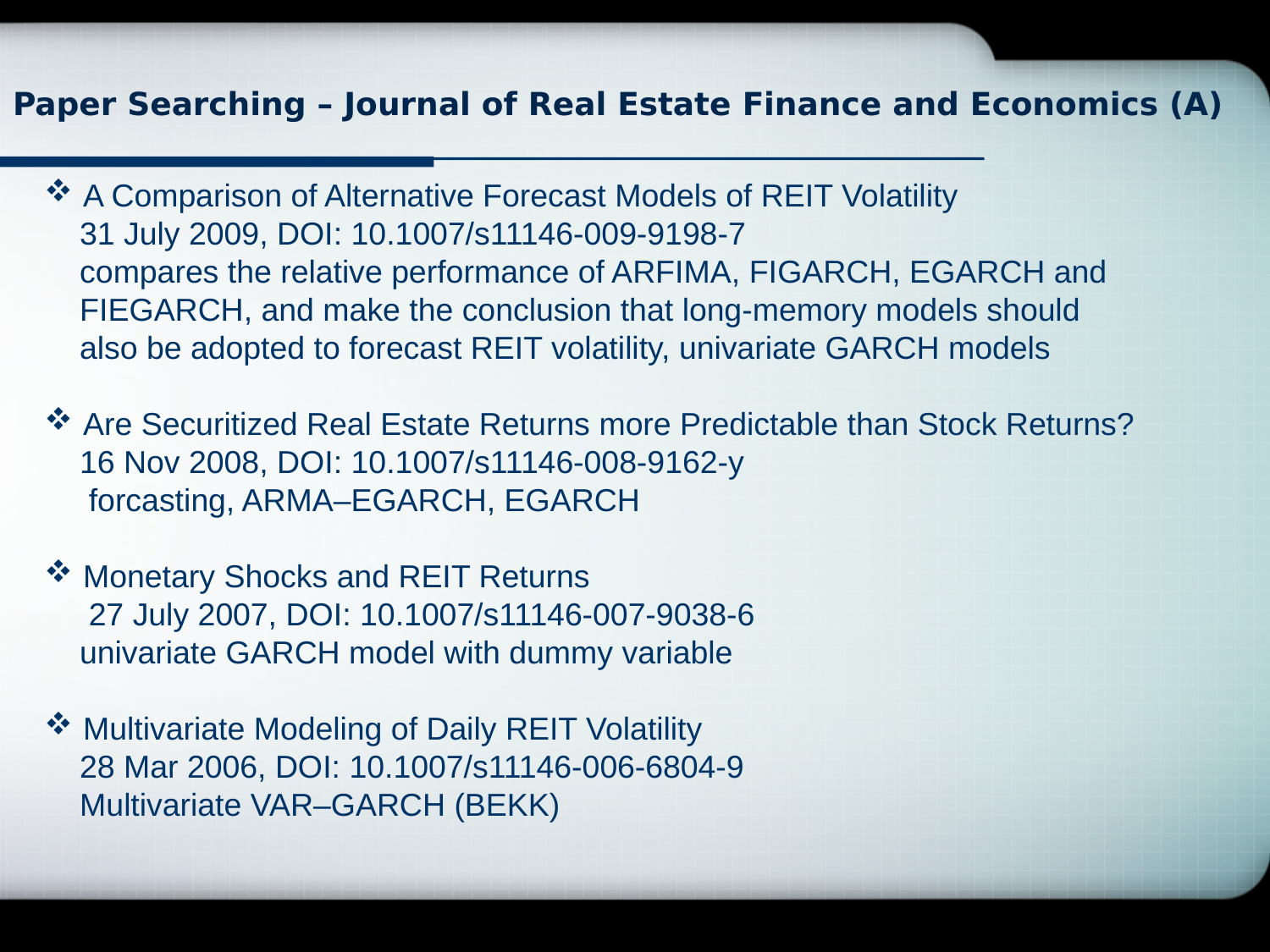

# Paper Searching – Journal of Real Estate Finance and Economics (A)
 A Comparison of Alternative Forecast Models of REIT Volatility
    31 July 2009, DOI: 10.1007/s11146-009-9198-7
    compares the relative performance of ARFIMA, FIGARCH, EGARCH and
    FIEGARCH, and make the conclusion that long-memory models should
    also be adopted to forecast REIT volatility, univariate GARCH models

 Are Securitized Real Estate Returns more Predictable than Stock Returns?
    16 Nov 2008, DOI: 10.1007/s11146-008-9162-y
     forcasting, ARMA–EGARCH, EGARCH

 Monetary Shocks and REIT Returns
     27 July 2007, DOI: 10.1007/s11146-007-9038-6
    univariate GARCH model with dummy variable

 Multivariate Modeling of Daily REIT Volatility
    28 Mar 2006, DOI: 10.1007/s11146-006-6804-9
    Multivariate VAR–GARCH (BEKK)